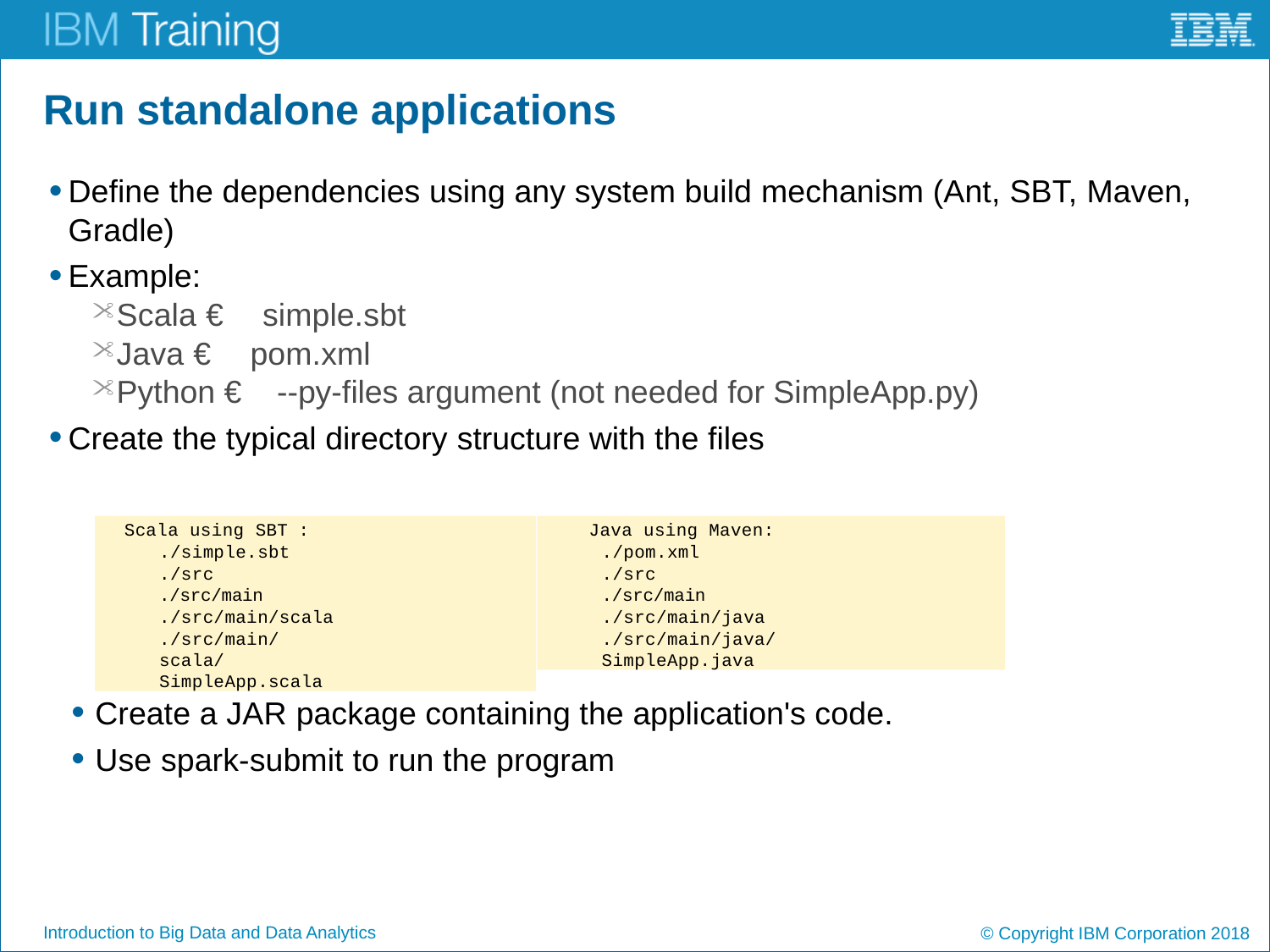

# Run standalone applications
Define the dependencies using any system build mechanism (Ant, SBT, Maven, Gradle)
Example:
Scala € simple.sbt
Java € pom.xml
Python € --py-files argument (not needed for SimpleApp.py)
Create the typical directory structure with the files

Create a JAR package containing the application's code.
Use spark-submit to run the program

Scala using SBT :
./simple.sbt
./src
./src/main
./src/main/scala
./src/main/scala/SimpleApp.scala
Java using Maven:
./pom.xml
./src
./src/main
./src/main/java
./src/main/java/SimpleApp.java